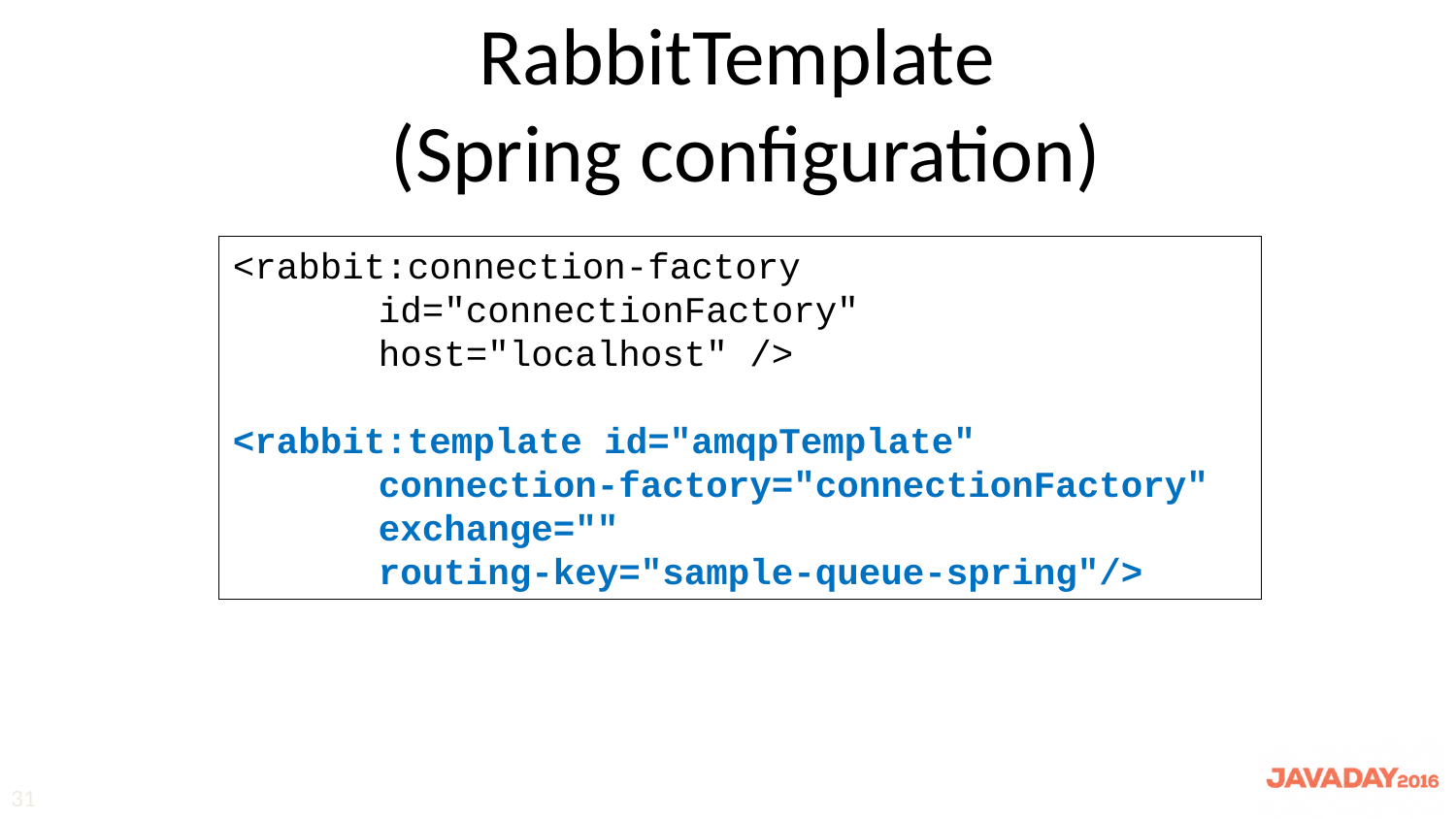

# RabbitTemplate (Spring configuration)

<rabbit:connection-factory
	id="connectionFactory"
	host="localhost" />

<rabbit:template id="amqpTemplate"
	connection-factory="connectionFactory"
	exchange=""
	routing-key="sample-queue-spring"/>
31